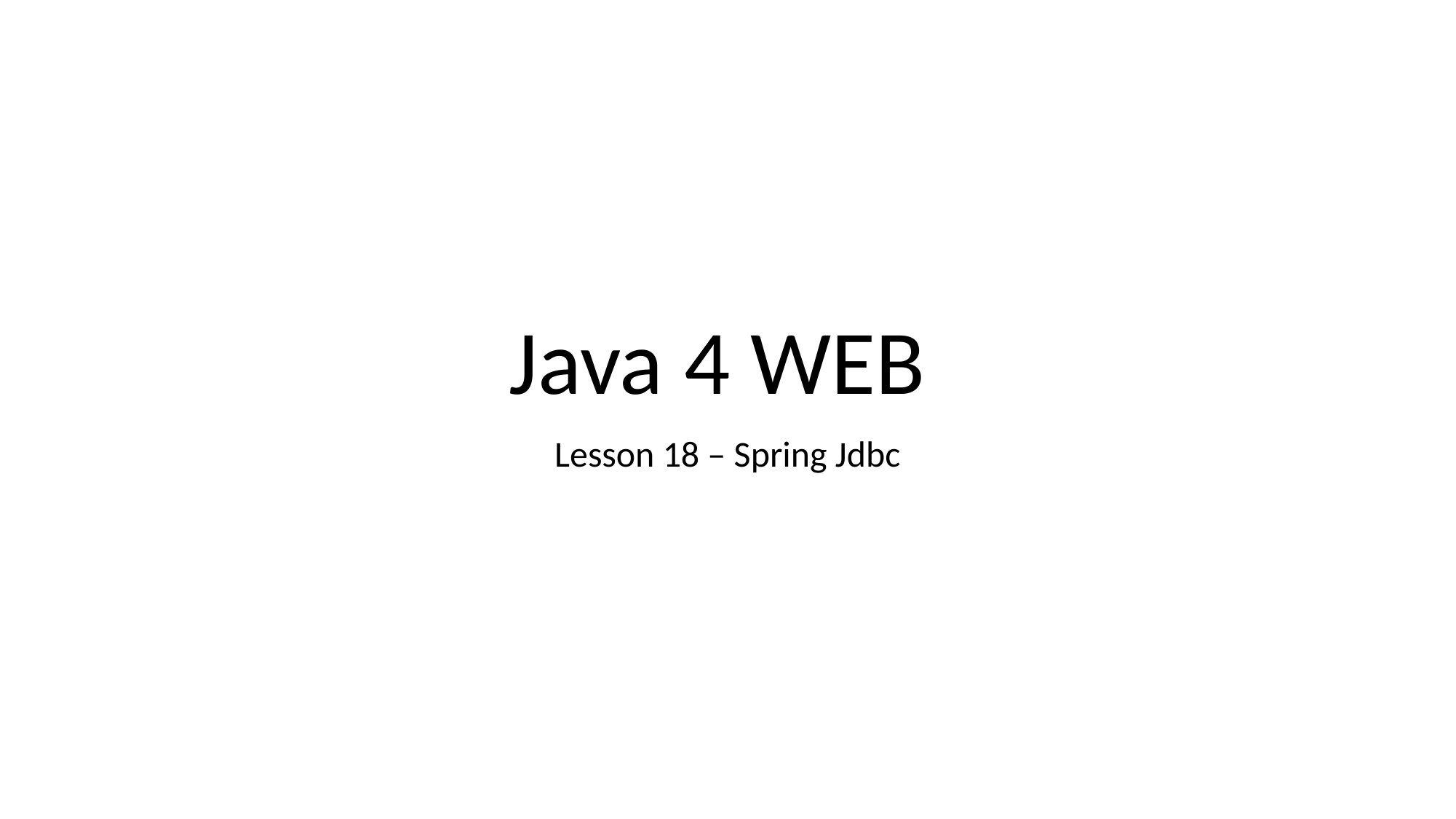

# Java 4 WEB
Lesson 18 – Spring Jdbc